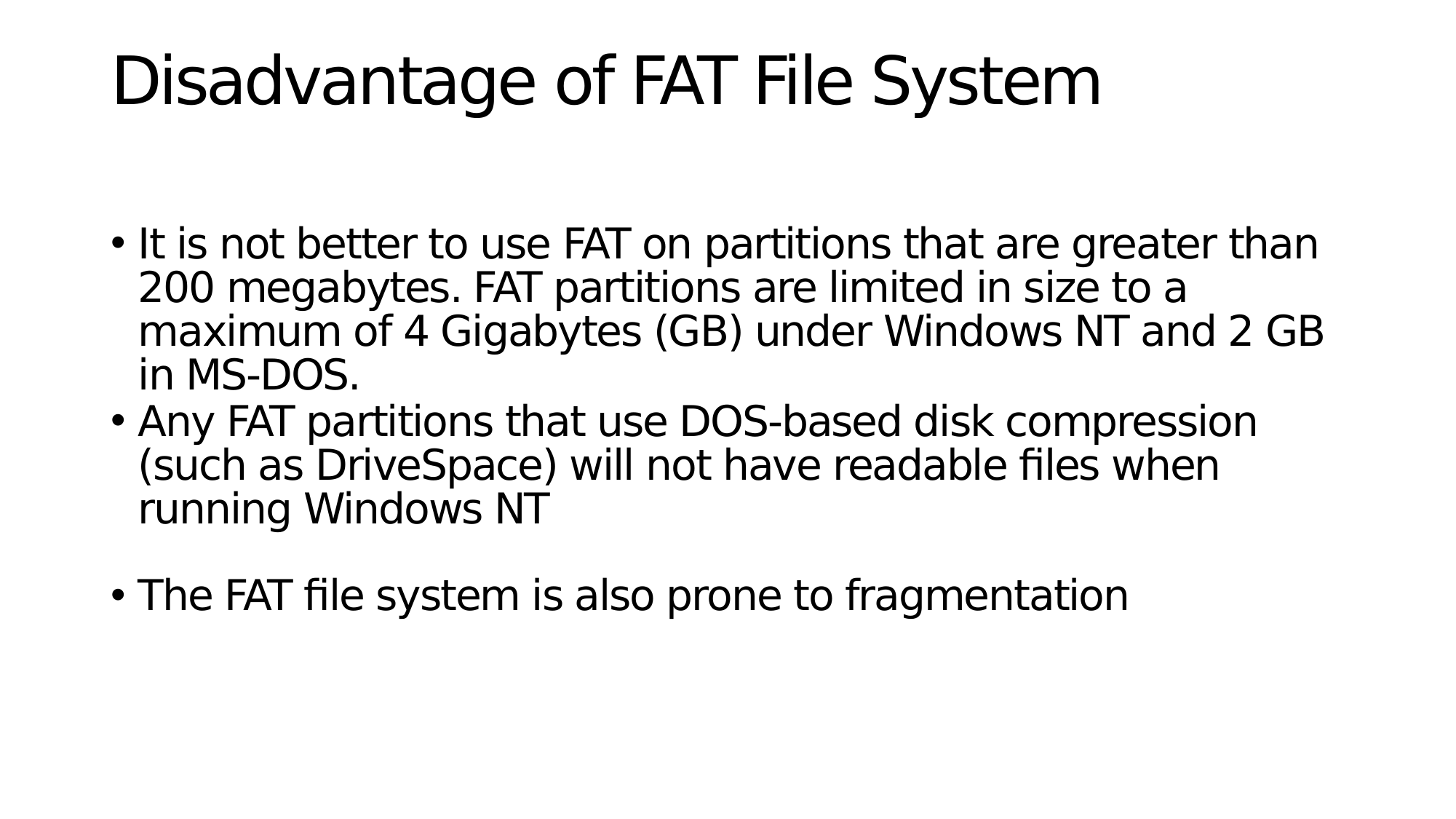

# Disadvantage of FAT File System
It is not better to use FAT on partitions that are greater than 200 megabytes. FAT partitions are limited in size to a maximum of 4 Gigabytes (GB) under Windows NT and 2 GB in MS-DOS.
Any FAT partitions that use DOS-based disk compression (such as DriveSpace) will not have readable files when running Windows NT
The FAT file system is also prone to fragmentation